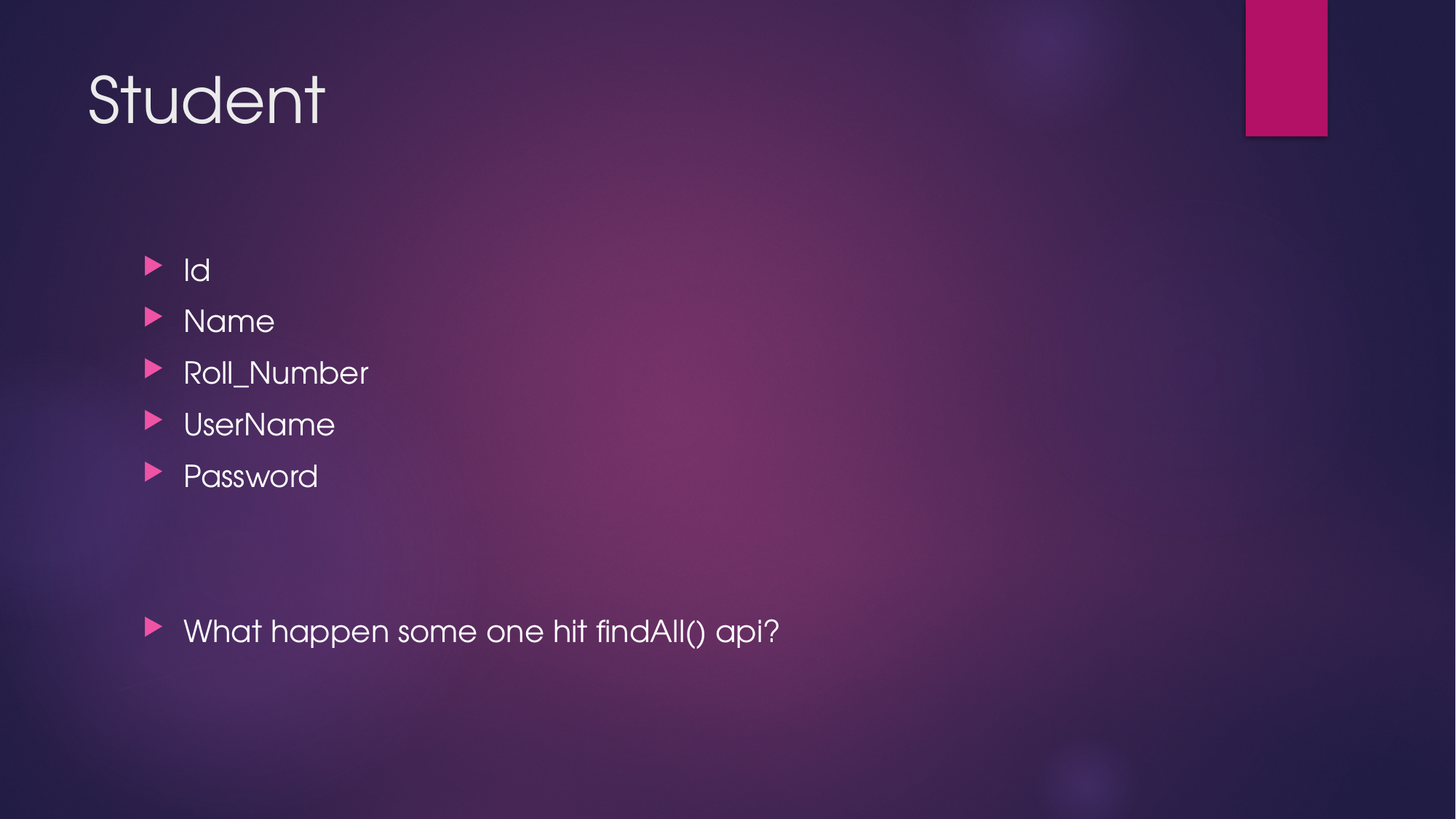

# Student
Id
Name
Roll_Number
UserName
Password

What happen some one hit findAll() api?